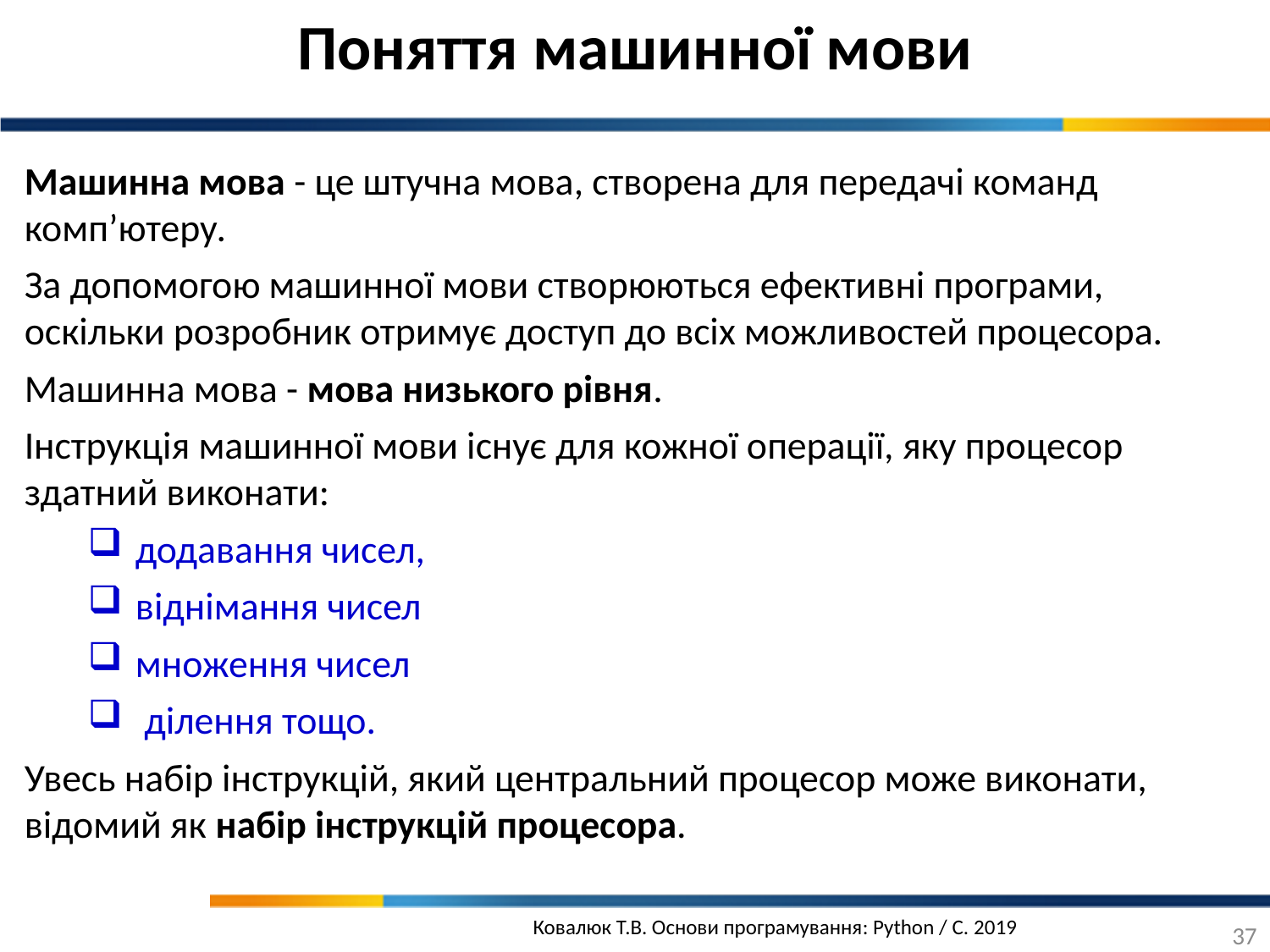

Поняття машинної мови
Машинна мова - це штучна мова, створена для передачі команд комп’ютеру.
За допомогою машинної мови створюються ефективні програми, оскільки розробник отримує доступ до всіх можливостей процесора.
Машинна мова - мова низького рівня.
Інструкція машинної мови існує для кожної операції, яку процесор здатний виконати:
додавання чисел,
віднімання чисел
множення чисел
 ділення тощо.
Увесь набір інструкцій, який центральний процесор може виконати, відомий як набір інструкцій процесора.

37